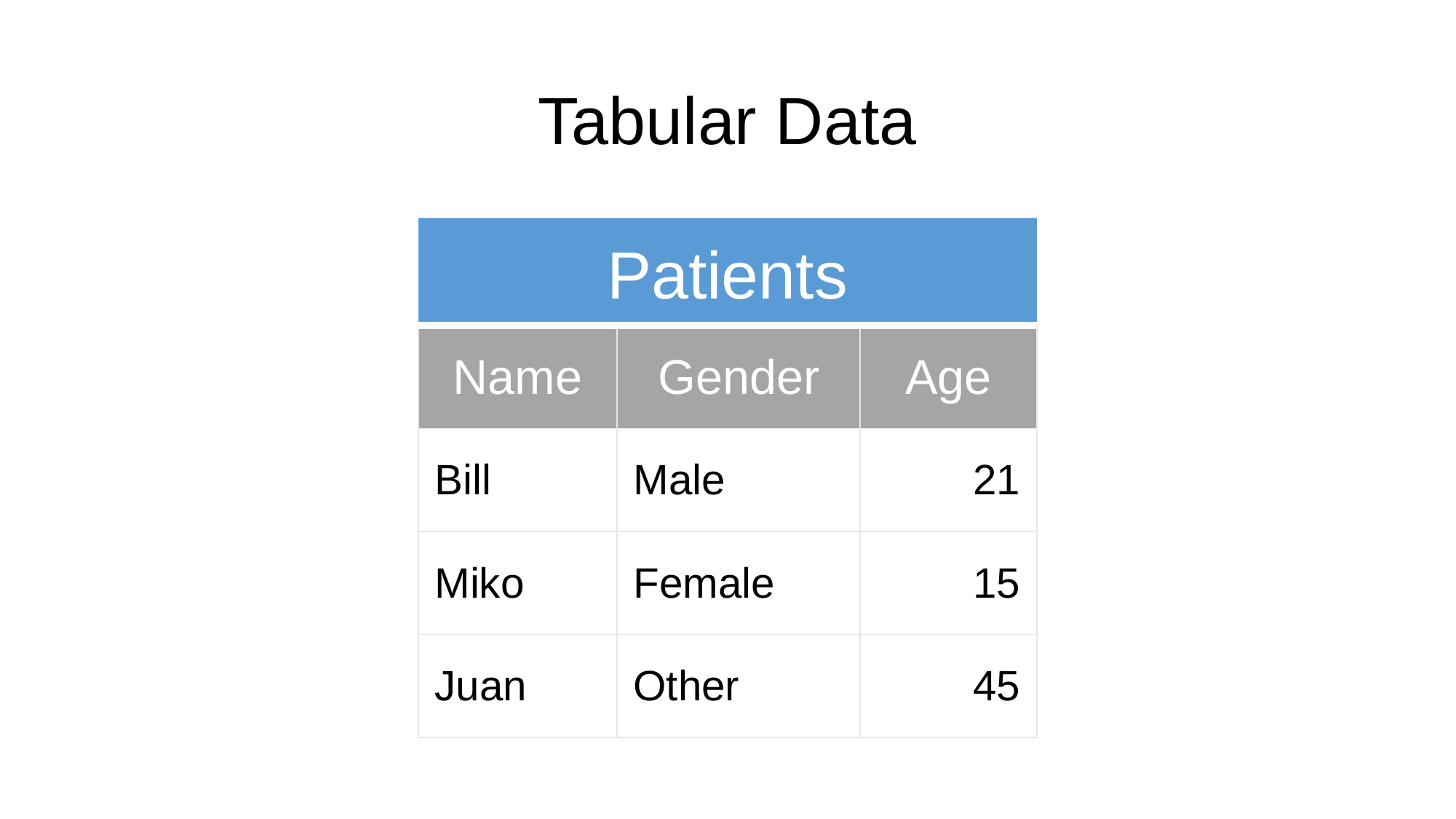

# Tabular Data
Patients
| Name | Gender | Age |
| --- | --- | --- |
| Bill | Male | 21 |
| Miko | Female | 15 |
| Juan | Other | 45 |